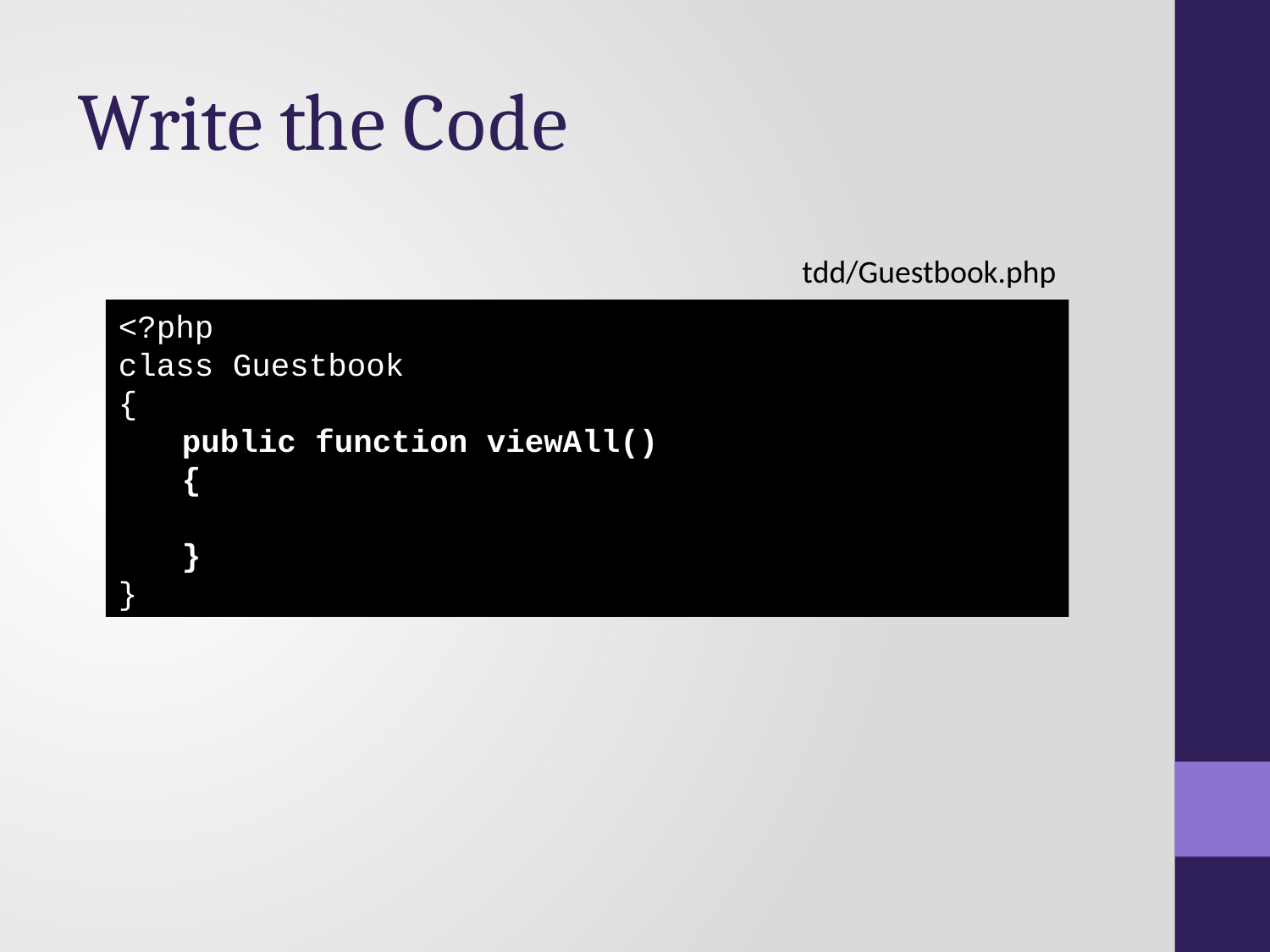

# Write the Code
tdd/Guestbook.php
<?php
class Guestbook
{
 	public function viewAll()
	{

	}
}